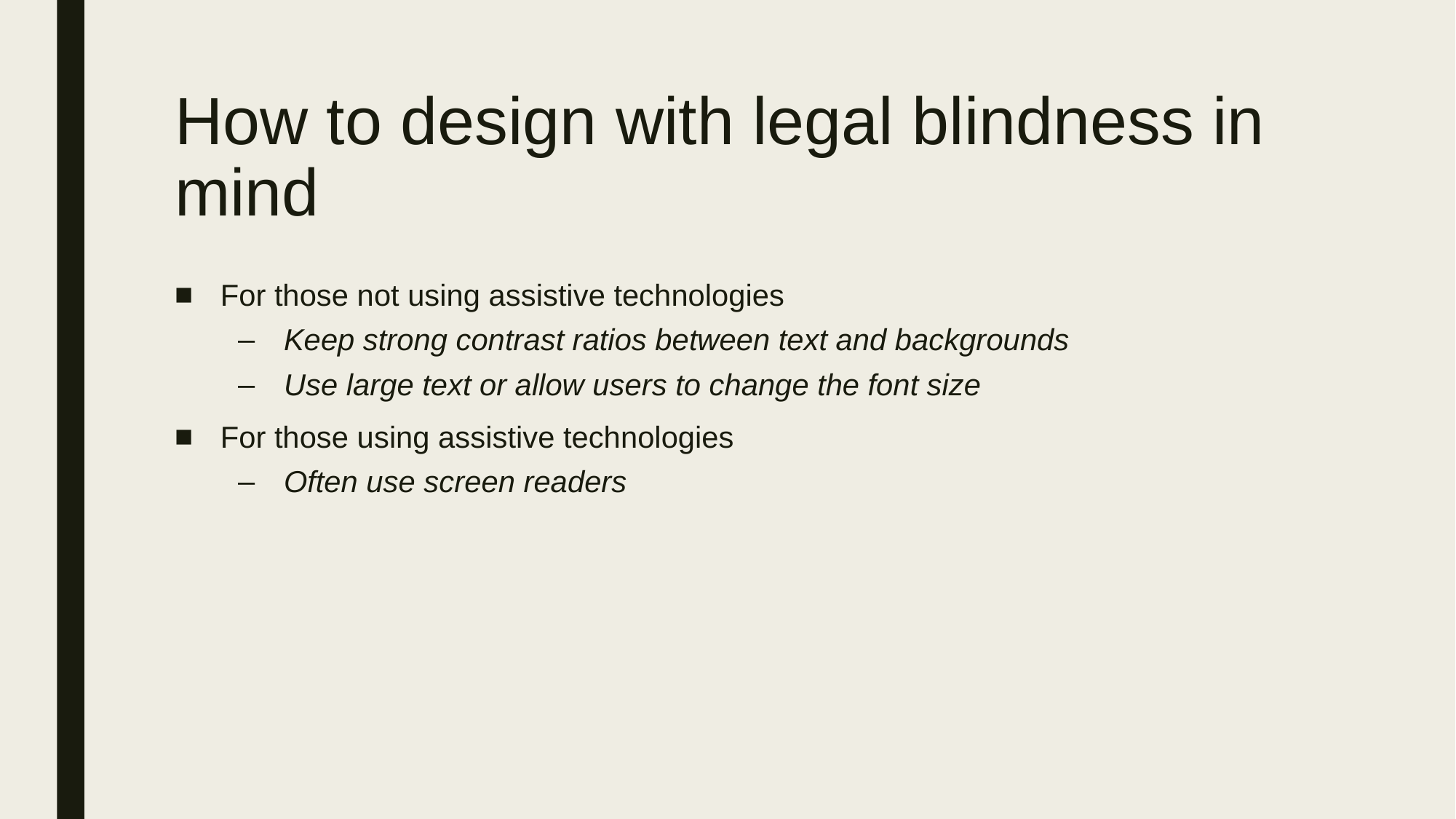

# How to design with legal blindness in mind
For those not using assistive technologies
Keep strong contrast ratios between text and backgrounds
Use large text or allow users to change the font size
For those using assistive technologies
Often use screen readers